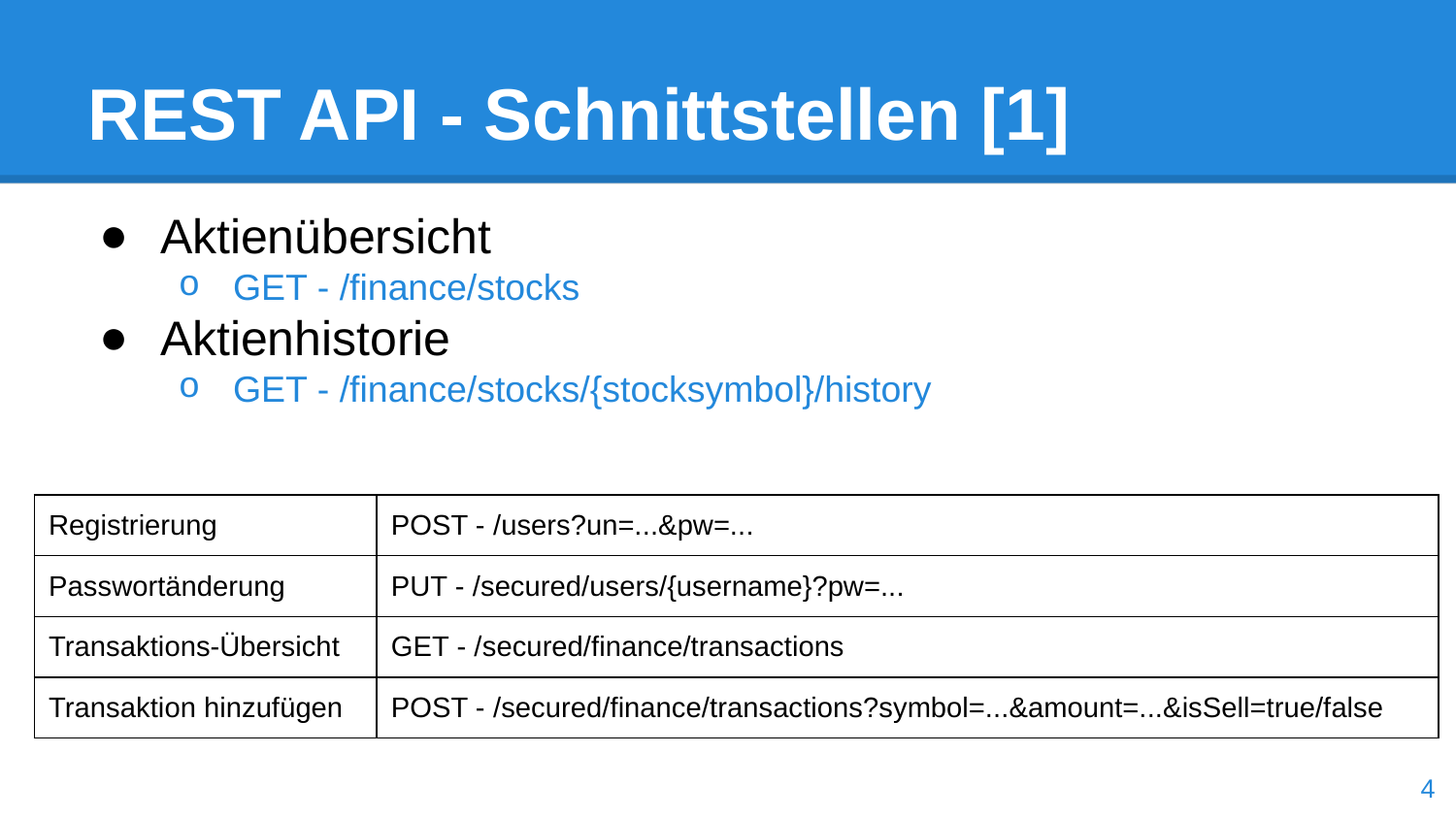

# REST API - Schnittstellen [1]
Aktienübersicht
GET - /finance/stocks
Aktienhistorie
GET - /finance/stocks/{stocksymbol}/history

| Registrierung | POST - /users?un=...&pw=... |
| --- | --- |
| Passwortänderung | PUT - /secured/users/{username}?pw=... |
| Transaktions-Übersicht | GET - /secured/finance/transactions |
| Transaktion hinzufügen | POST - /secured/finance/transactions?symbol=...&amount=...&isSell=true/false |
4